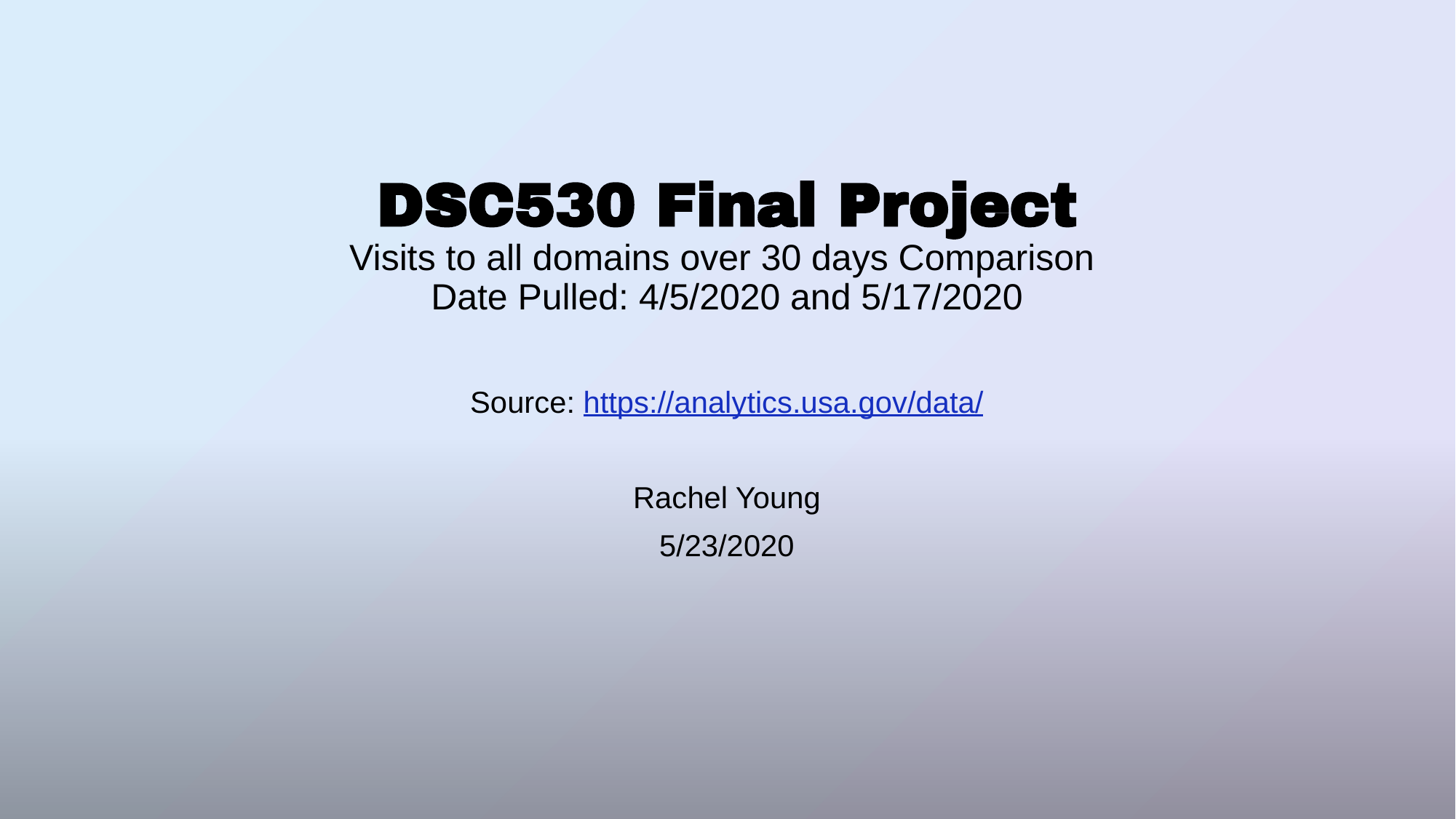

# DSC530 Final Project Visits to all domains over 30 days Comparison Date Pulled: 4/5/2020 and 5/17/2020
Source: https://analytics.usa.gov/data/

Rachel Young
5/23/2020